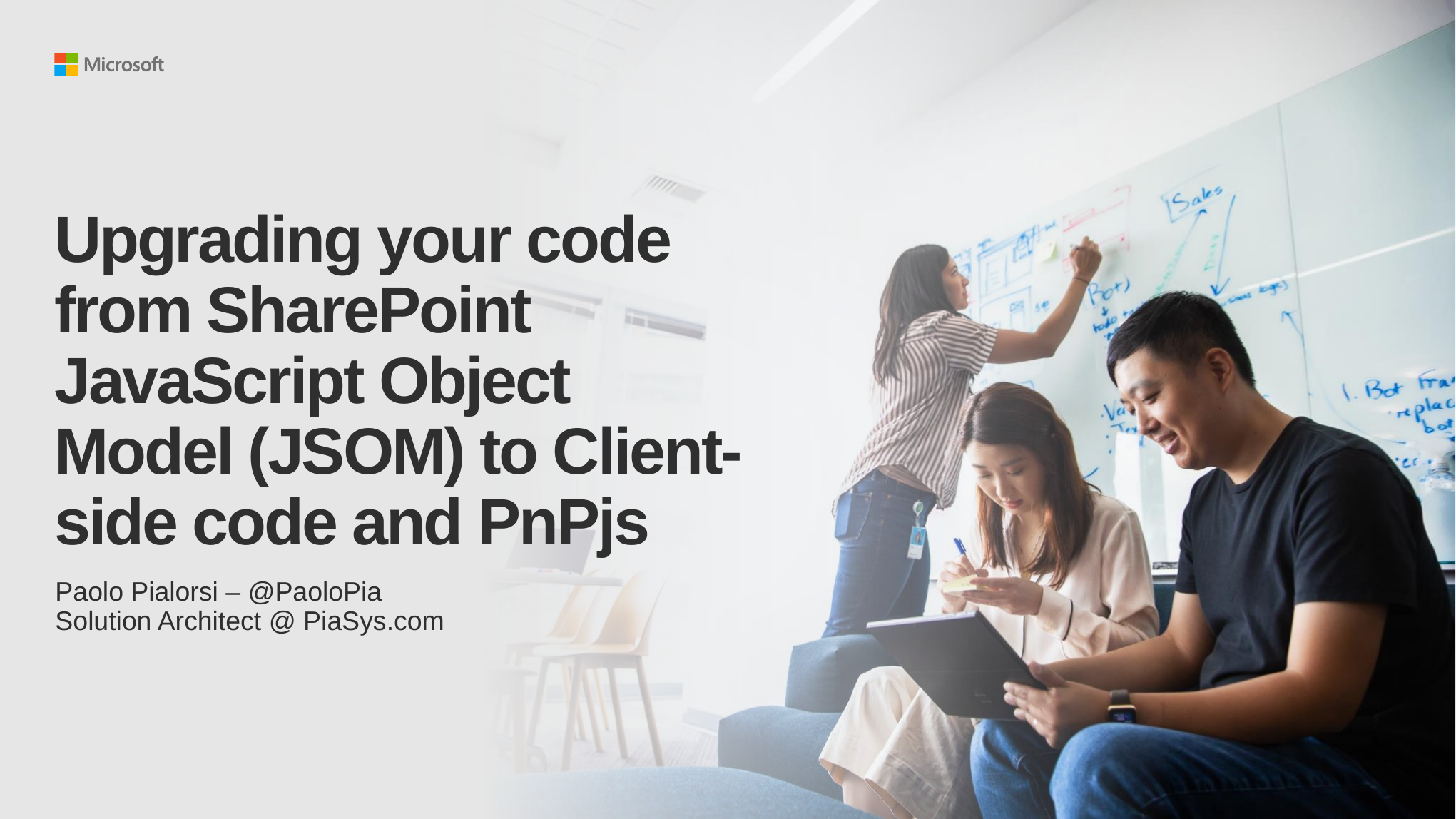

# Upgrading your code from SharePoint JavaScript Object Model (JSOM) to Client-side code and PnPjs
Paolo Pialorsi – @PaoloPia
Solution Architect @ PiaSys.com